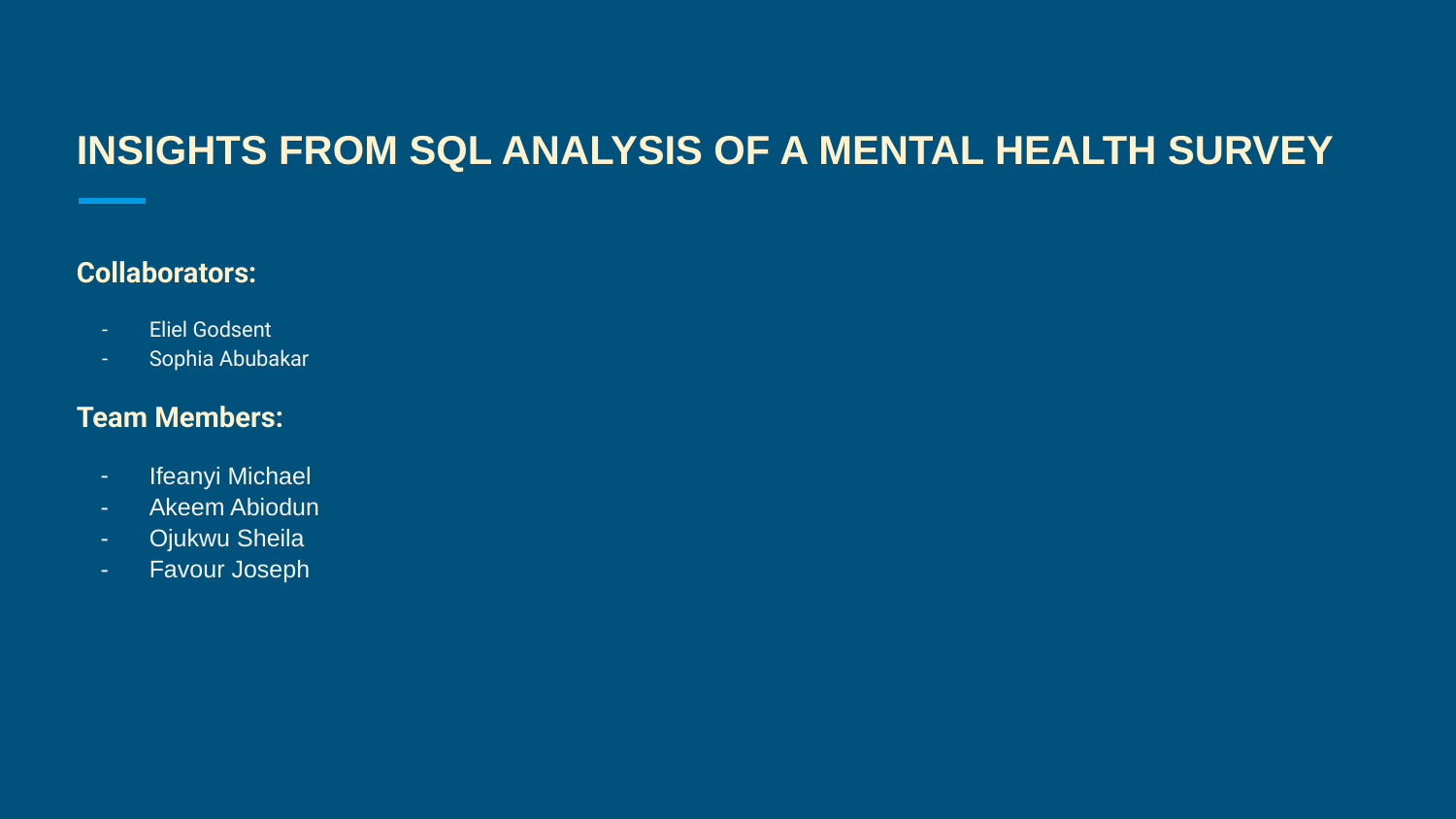

# INSIGHTS FROM SQL ANALYSIS OF A MENTAL HEALTH SURVEY
Collaborators:
Eliel Godsent
Sophia Abubakar
Team Members:
Ifeanyi Michael
Akeem Abiodun
Ojukwu Sheila
Favour Joseph